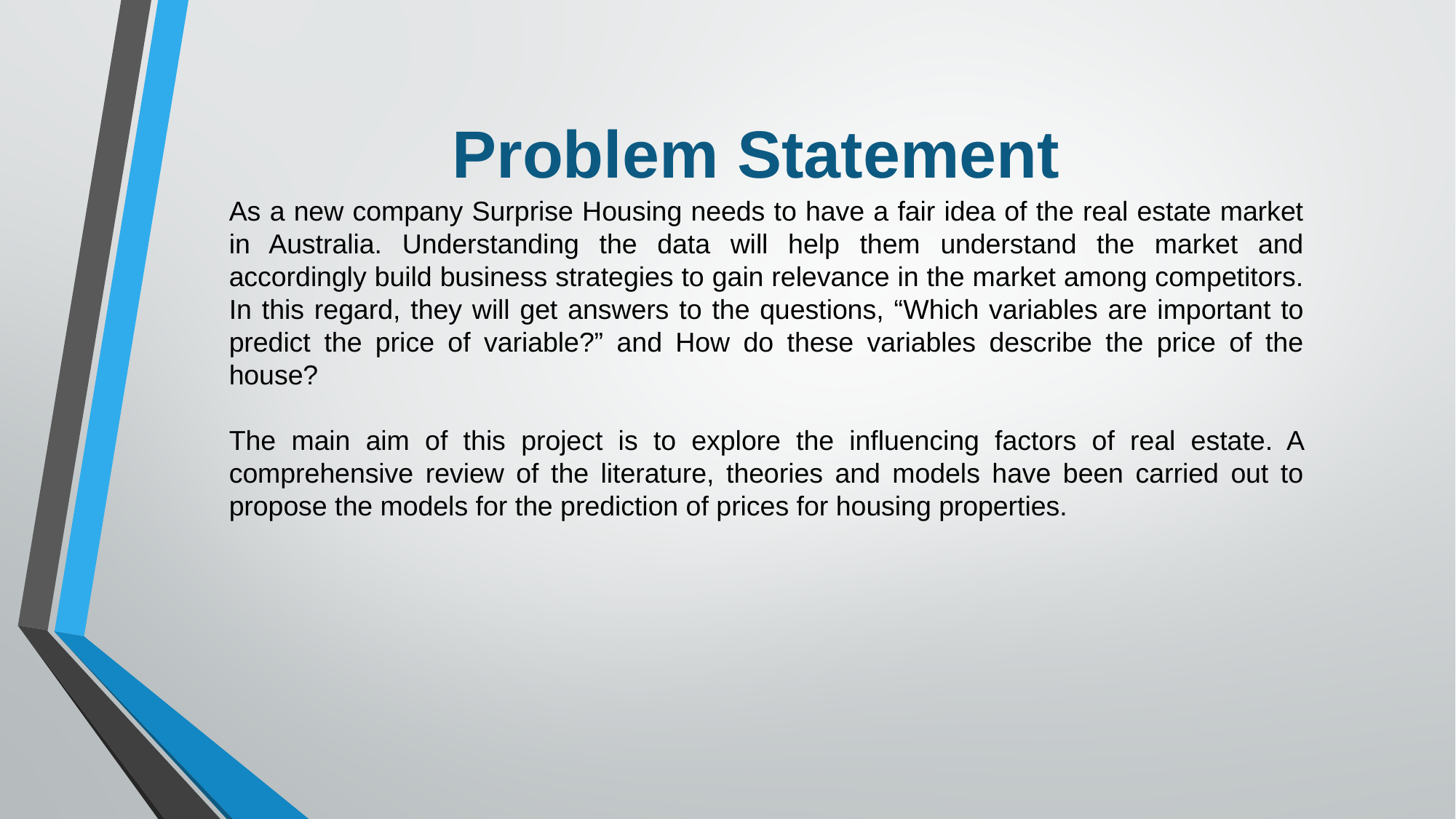

Problem Statement
As a new company Surprise Housing needs to have a fair idea of the real estate market in Australia. Understanding the data will help them understand the market and accordingly build business strategies to gain relevance in the market among competitors. In this regard, they will get answers to the questions, “Which variables are important to predict the price of variable?” and How do these variables describe the price of the house?

The main aim of this project is to explore the influencing factors of real estate. A comprehensive review of the literature, theories and models have been carried out to propose the models for the prediction of prices for housing properties.